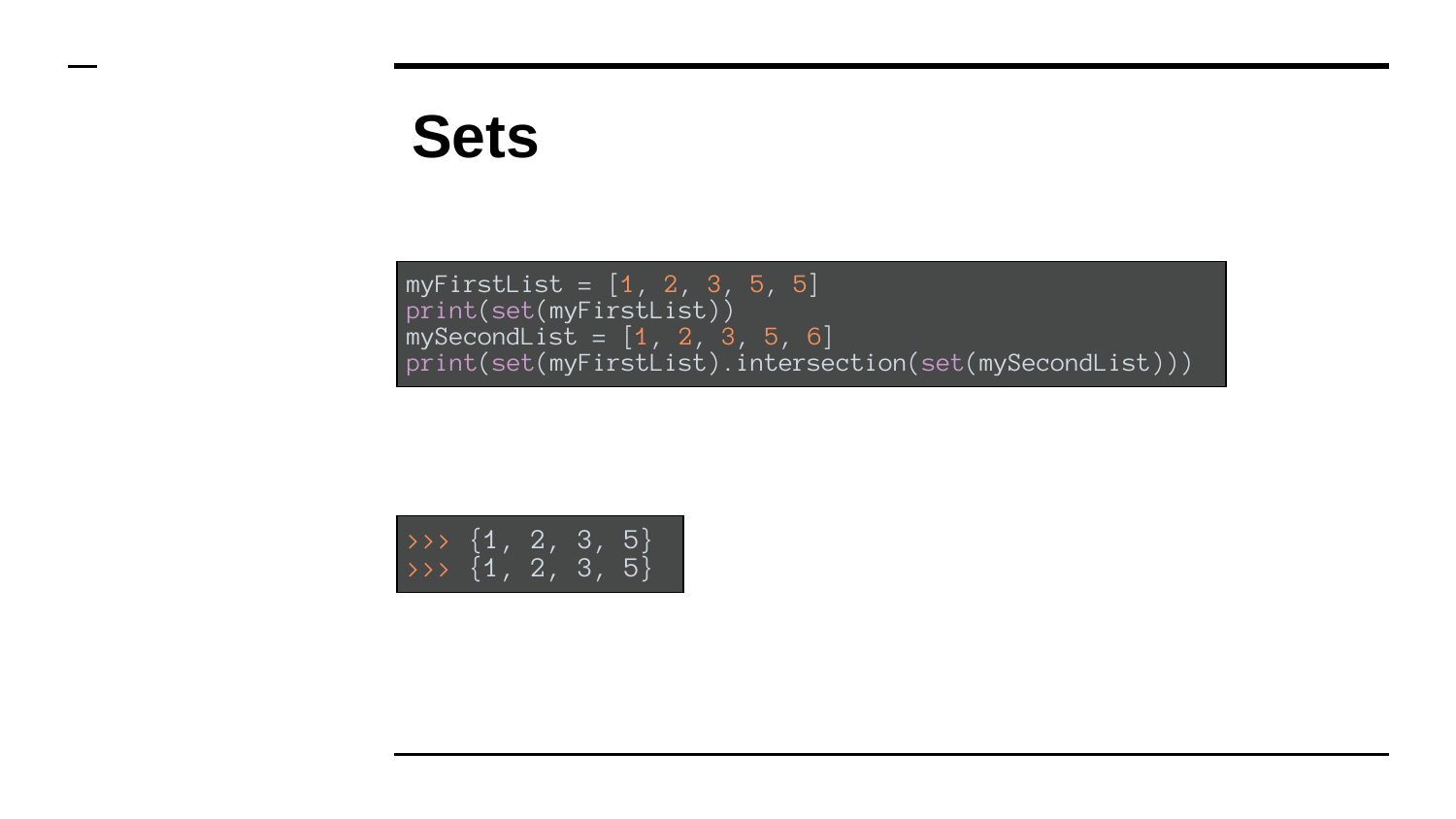

# Sets
| myFirstList = [1, 2, 3, 5, 5] print(set(myFirstList)) mySecondList = [1, 2, 3, 5, 6] print(set(myFirstList).intersection(set(mySecondList))) |
| --- |
| >>> {1, 2, 3, 5} >>> {1, 2, 3, 5} |
| --- |